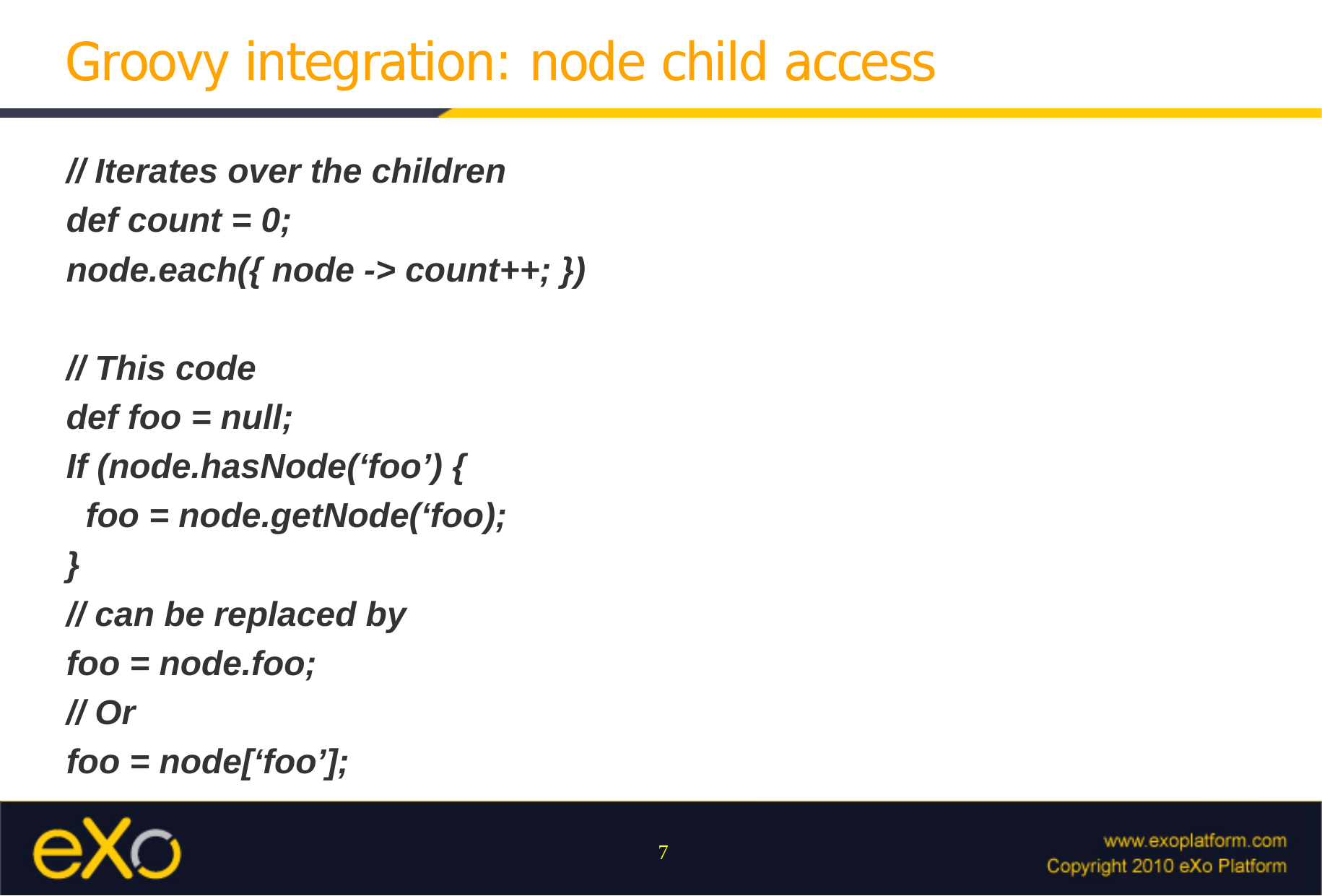

# Groovy integration: node child access
// Iterates over the children
def count = 0;
node.each({ node -> count++; })

// This code
def foo = null;
If (node.hasNode(‘foo’) {
  foo = node.getNode(‘foo);
}
// can be replaced by
foo = node.foo;
// Or
foo = node[‘foo’];